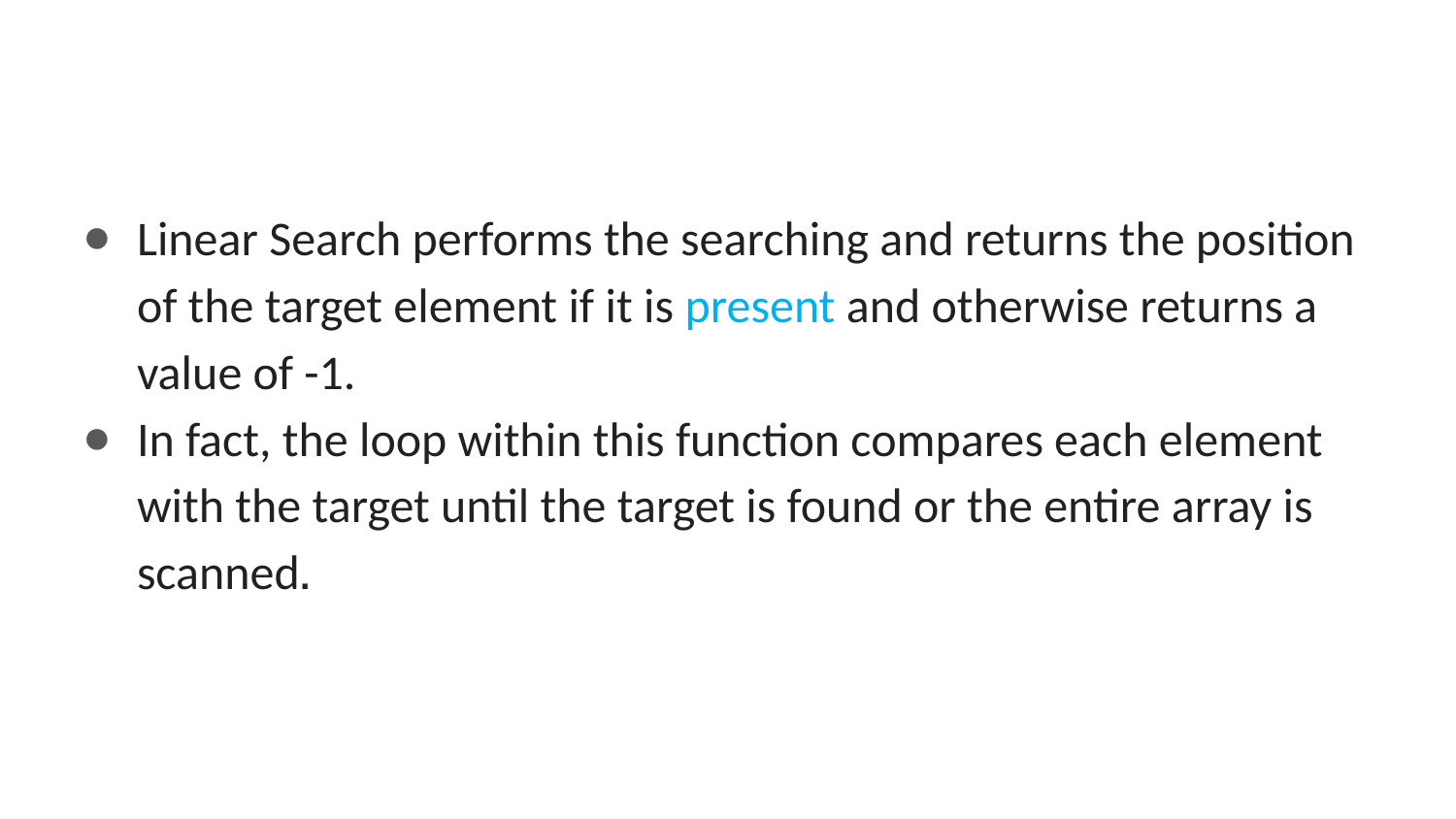

#
Linear Search performs the searching and returns the position of the target element if it is present and otherwise returns a value of -1.
In fact, the loop within this function compares each element with the target until the target is found or the entire array is scanned.